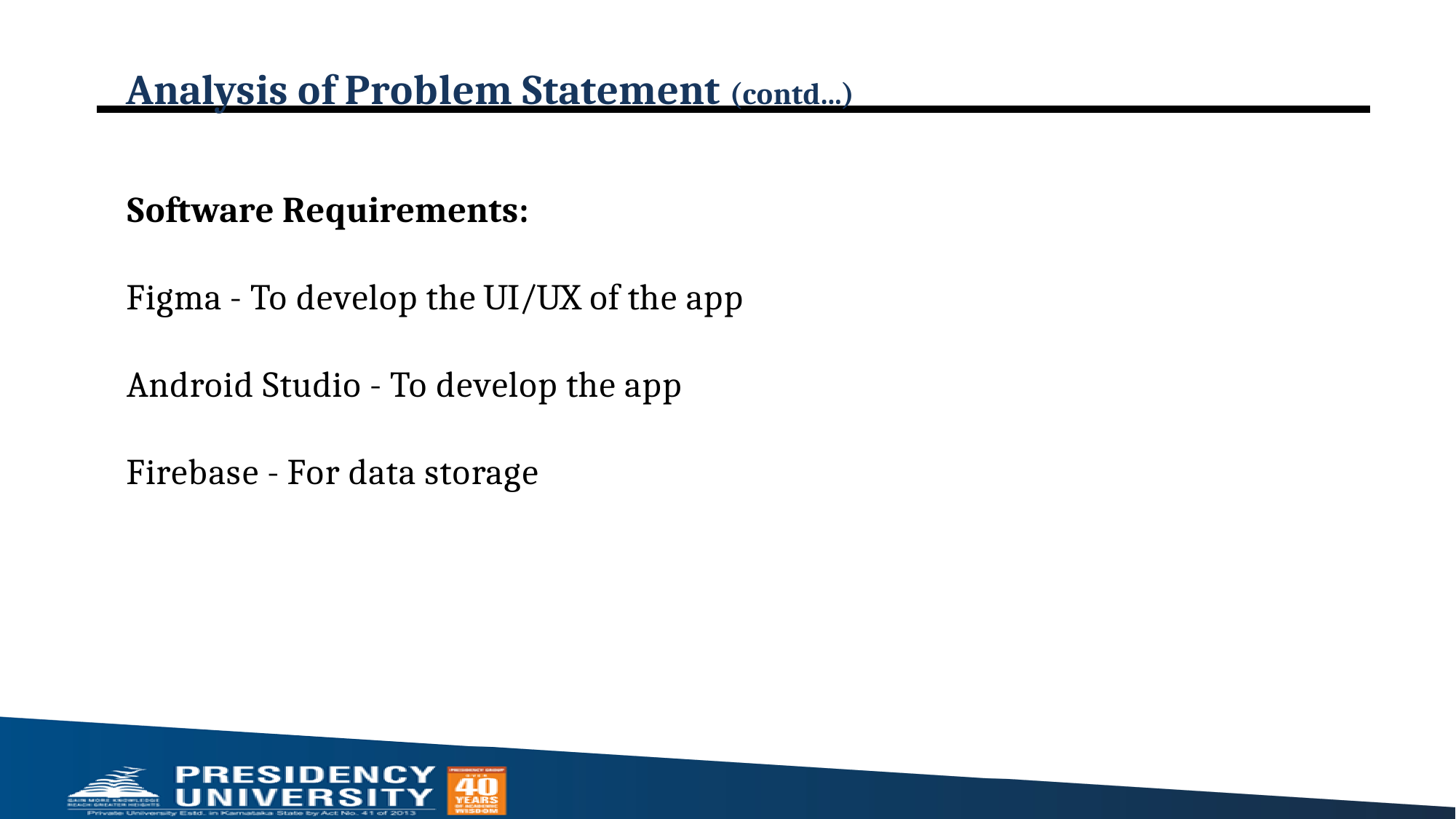

# Analysis of Problem Statement (contd...)
Software Requirements:
Figma - To develop the UI/UX of the app
Android Studio - To develop the app
Firebase - For data storage